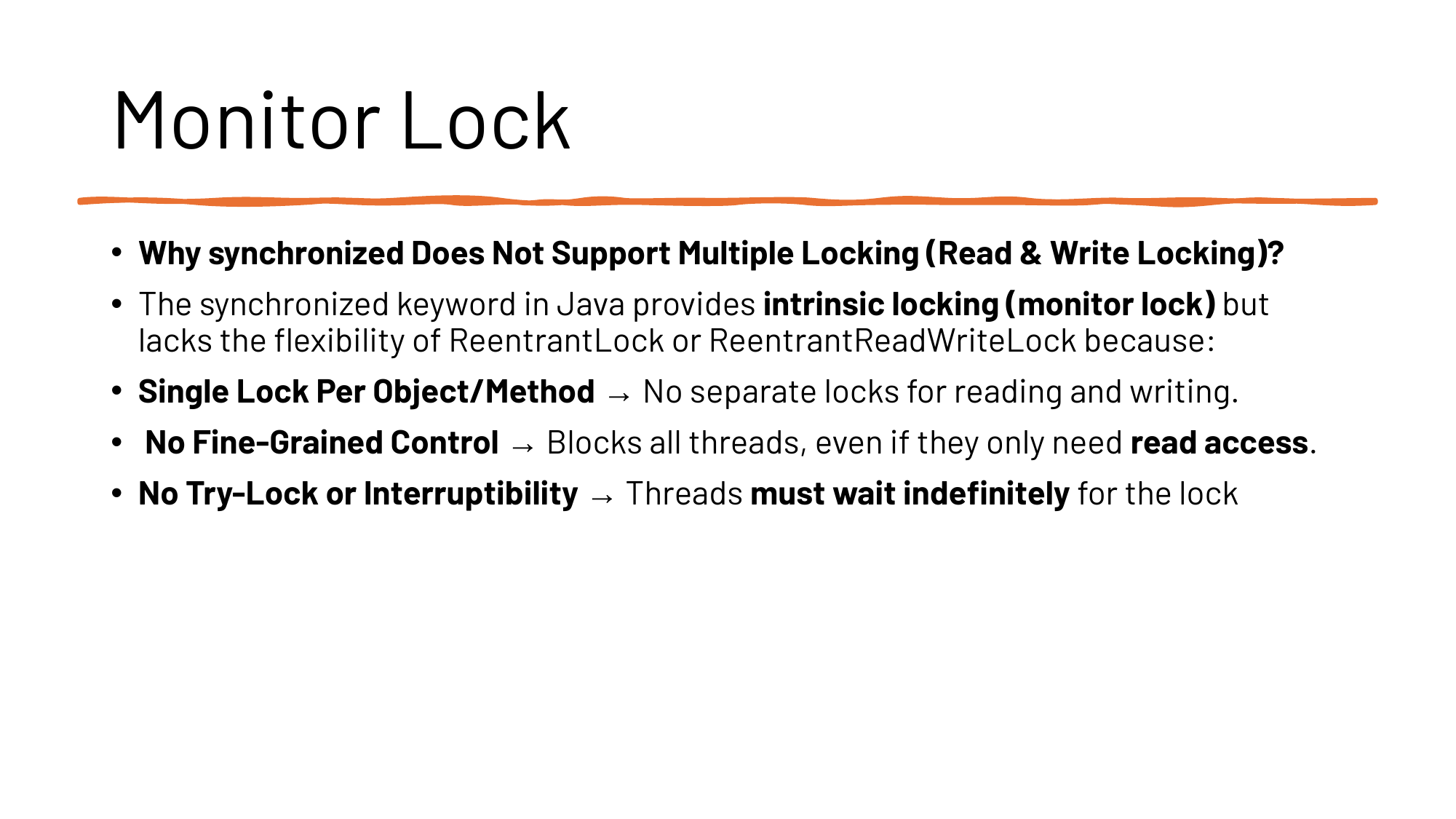

# Monitor Lock

Why synchronized Does Not Support Multiple Locking (Read & Write Locking)?
The synchronized keyword in Java provides intrinsic locking (monitor lock) but lacks the flexibility of ReentrantLock or ReentrantReadWriteLock because:
Single Lock Per Object/Method → No separate locks for reading and writing.
 No Fine-Grained Control → Blocks all threads, even if they only need read access.
No Try-Lock or Interruptibility → Threads must wait indefinitely for the lock